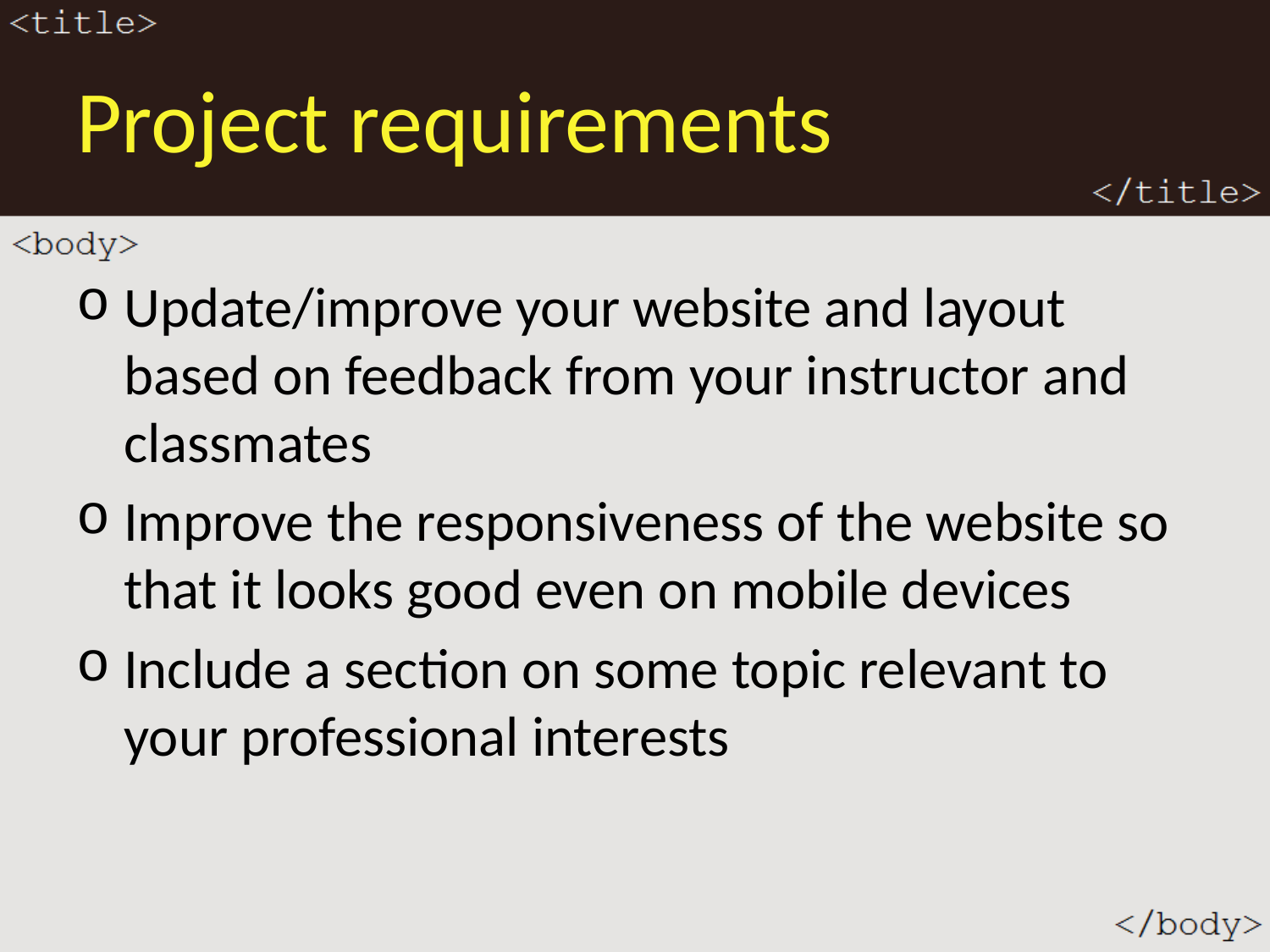

# Project requirements
Update/improve your website and layout based on feedback from your instructor and classmates
Improve the responsiveness of the website so that it looks good even on mobile devices
Include a section on some topic relevant to your professional interests